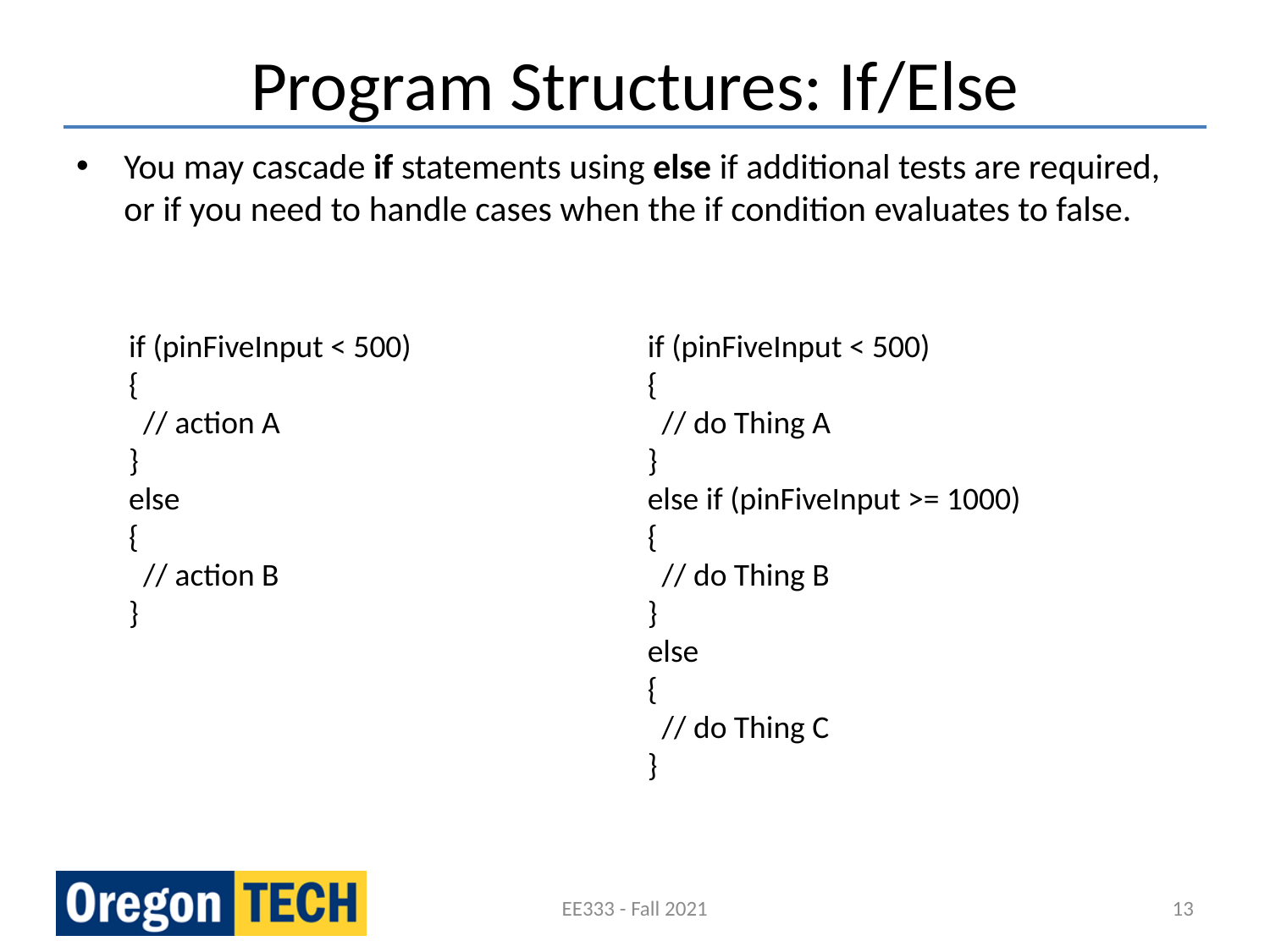

# Program Structures: If/Else
You may cascade if statements using else if additional tests are required, or if you need to handle cases when the if condition evaluates to false.
if (pinFiveInput < 500)
{
  // action A
}
else
{
  // action B
}
if (pinFiveInput < 500)
{
  // do Thing A
}
else if (pinFiveInput >= 1000)
{
  // do Thing B
}
else
{
  // do Thing C
}
EE333 - Fall 2021
13